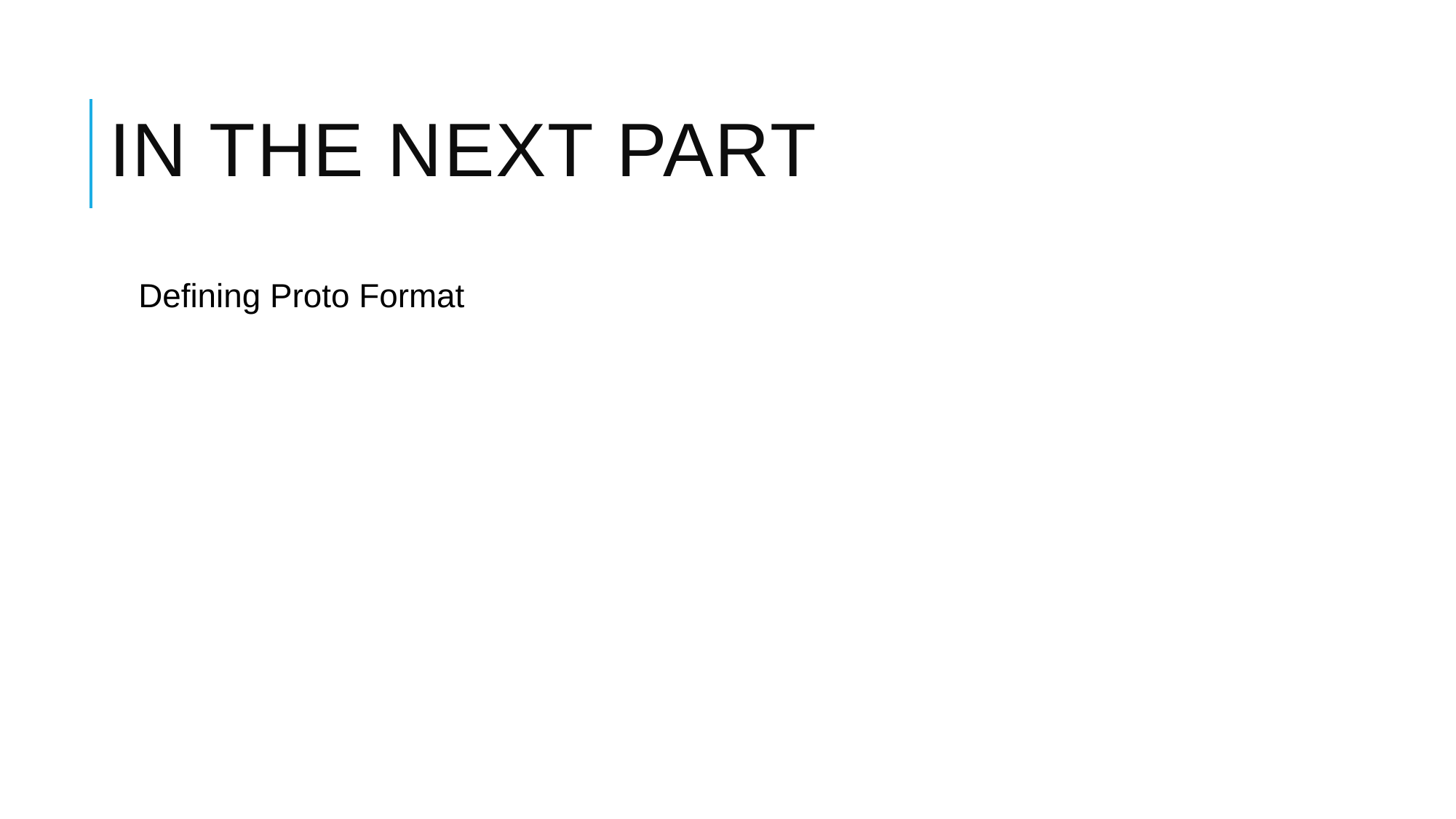

# In the next part
Defining Proto Format